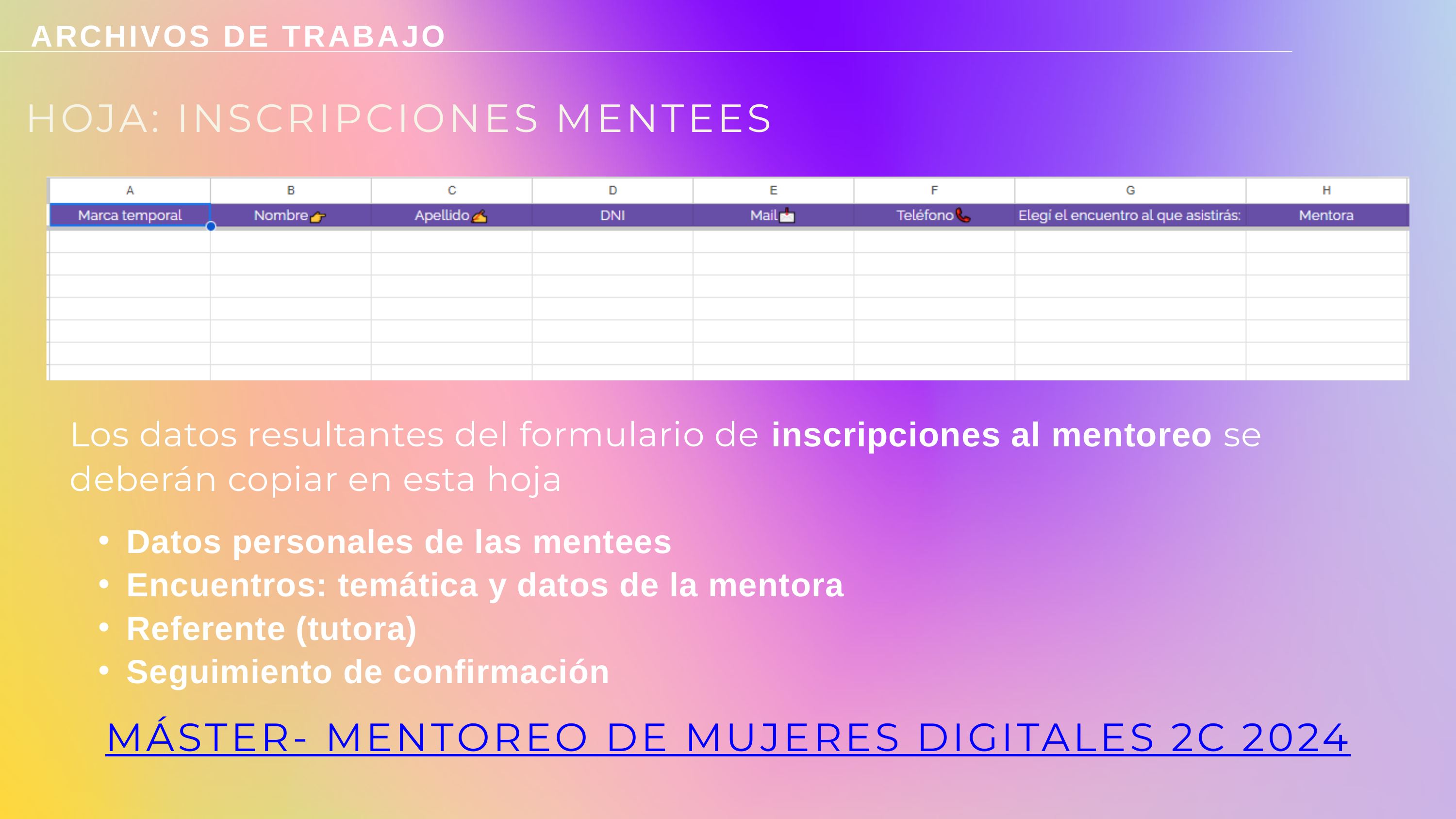

ARCHIVOS DE TRABAJO

HOJA: INSCRIPCIONES MENTEES

Eventos
Fechas
Contacto
Convocatoria
Mentoras

Los datos resultantes del formulario de inscripciones al mentoreo se deberán copiar en esta hoja
Datos personales de las mentees
Encuentros: temática y datos de la mentora
Referente (tutora)
Seguimiento de confirmación
MÁSTER- MENTOREO DE MUJERES DIGITALES 2C 2024